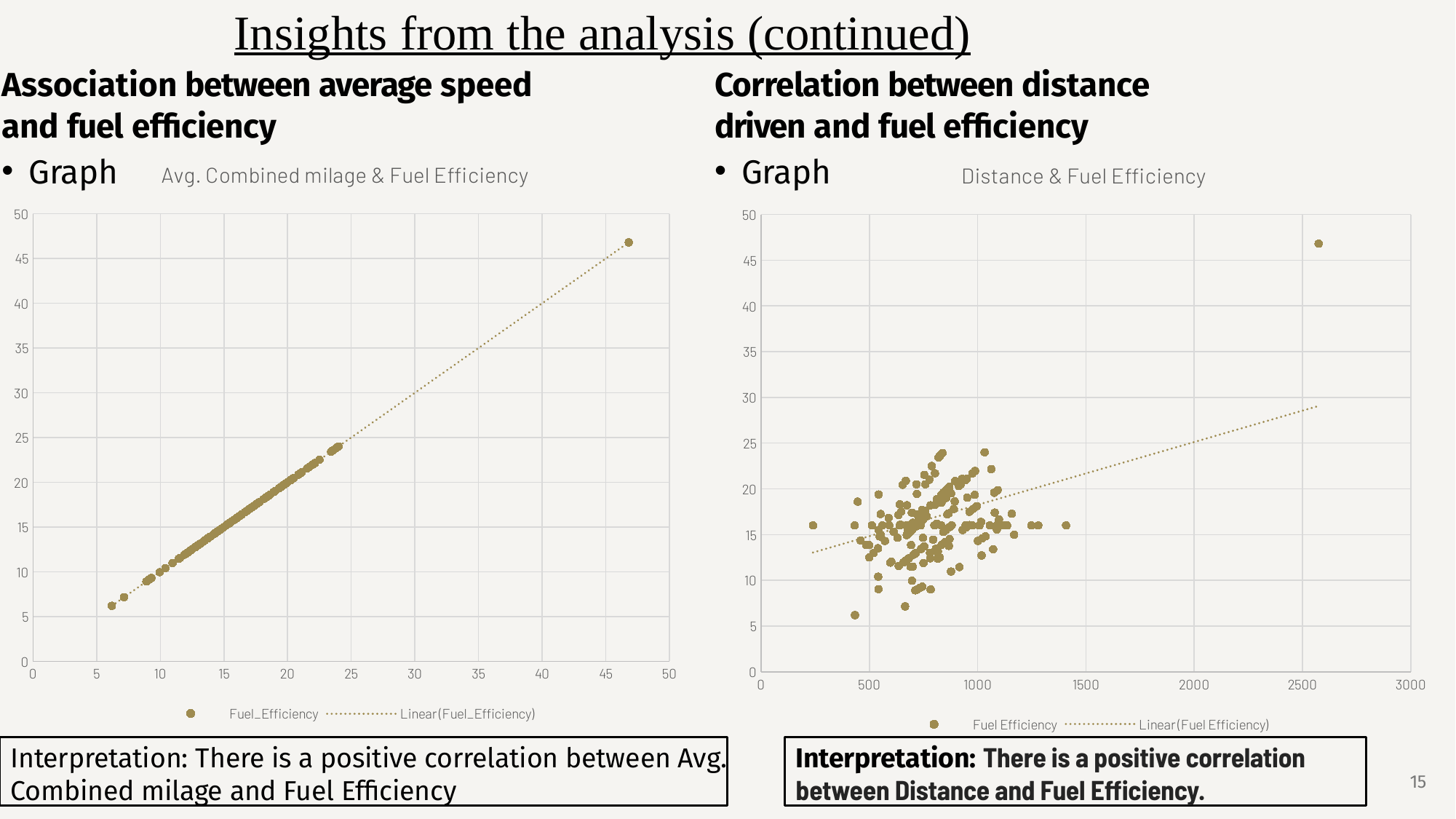

# Insights from the analysis (continued)
Association between average speed
and fuel efficiency
Graph
Correlation between distance
driven and fuel efficiency
Graph

### Chart: Avg. Combined milage & Fuel Efficiency

| Category | Fuel_Efficiency |
|---|---|

### Chart: Distance & Fuel Efficiency

| Category | Fuel Efficiency |
|---|---|
Interpretation: There is a positive correlation between Avg. Combined milage and Fuel Efficiency
Interpretation: There is a positive correlation between Distance and Fuel Efficiency.
15